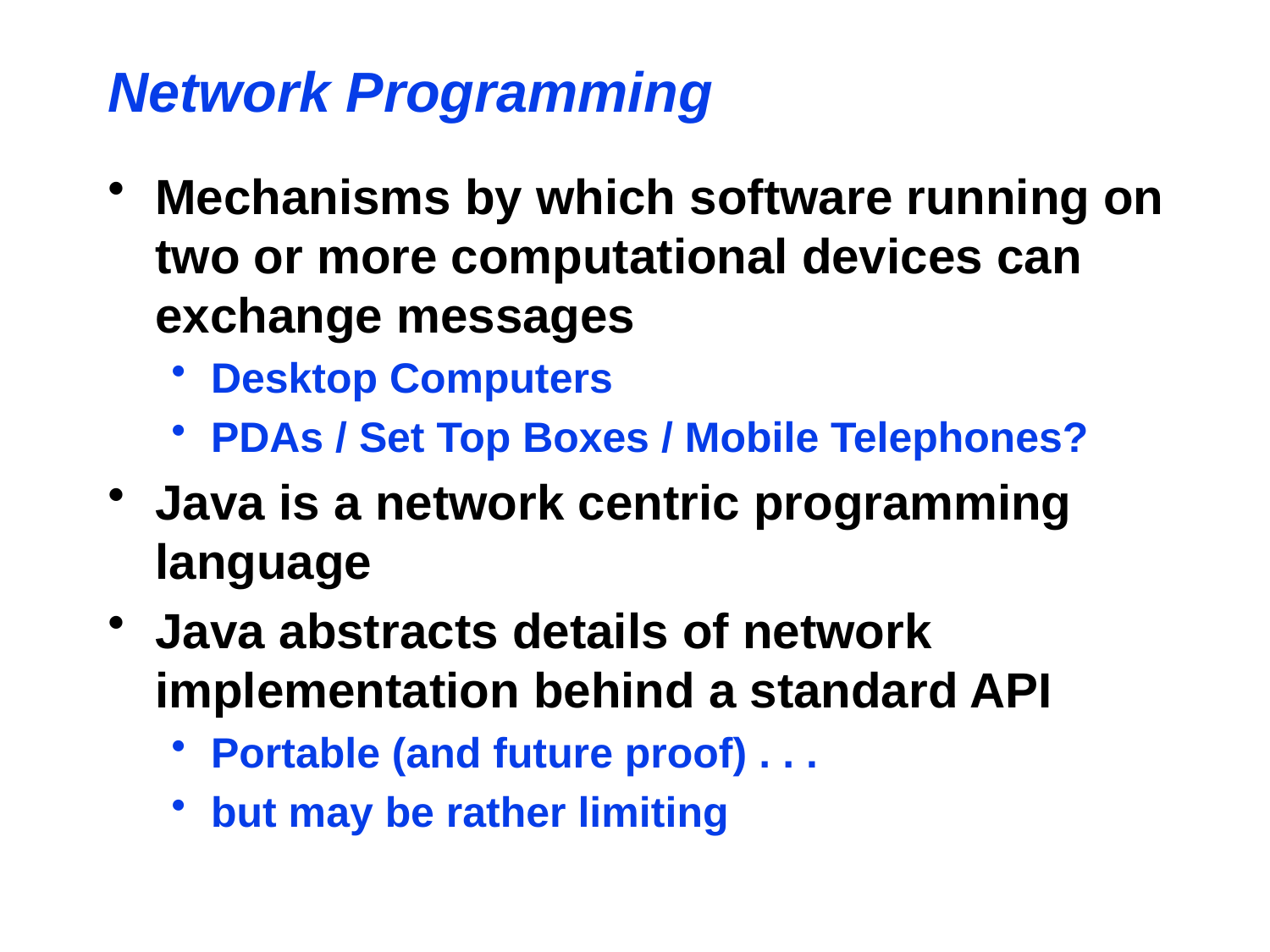

Network Programming
Mechanisms by which software running on two or more computational devices can exchange messages
Desktop Computers
PDAs / Set Top Boxes / Mobile Telephones?
Java is a network centric programming language
Java abstracts details of network implementation behind a standard API
Portable (and future proof) . . .
but may be rather limiting